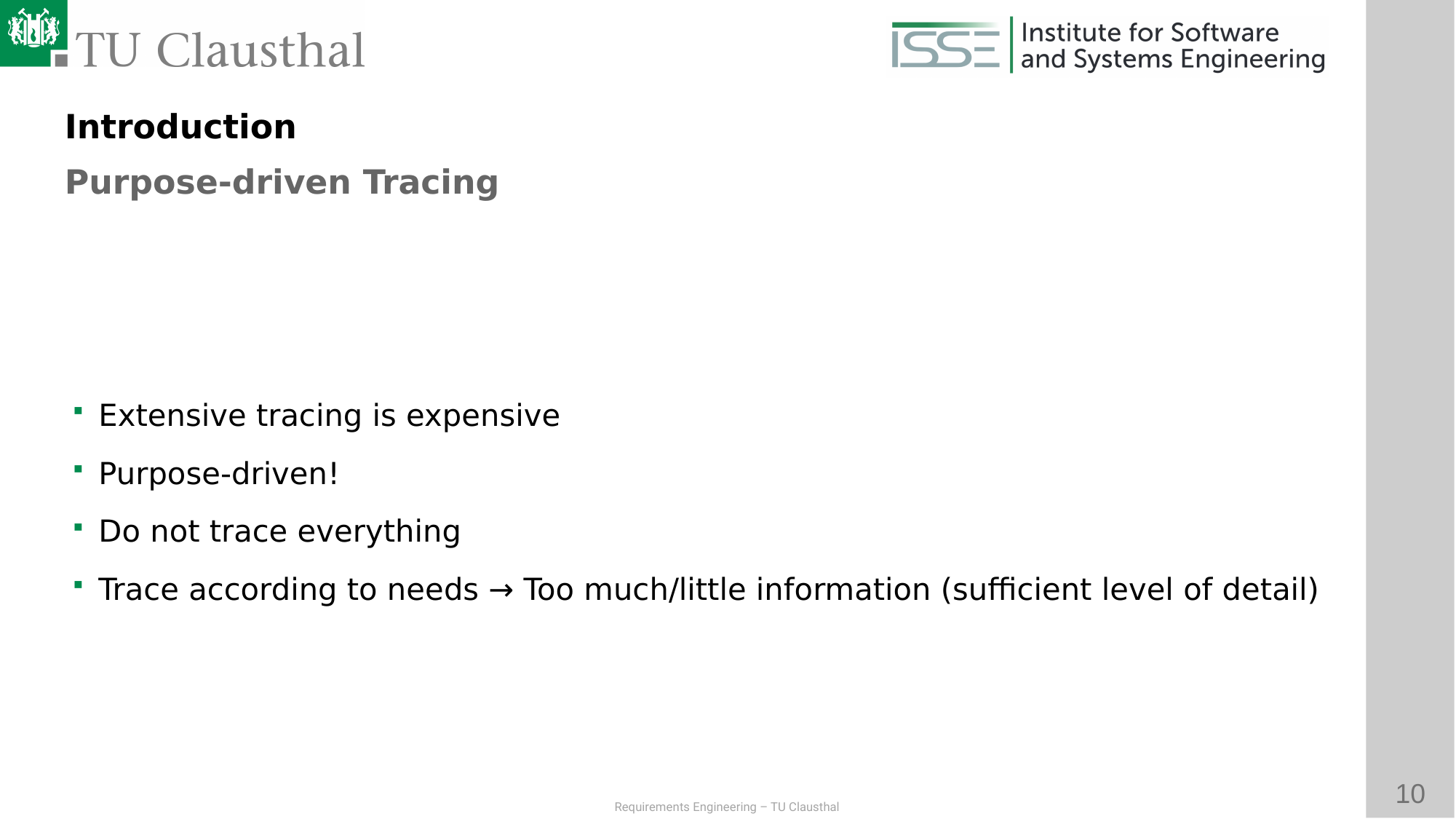

Introduction
Purpose-driven Tracing

# Extensive tracing is expensive
Purpose-driven!
Do not trace everything
Trace according to needs → Too much/little information (sufficient level of detail)